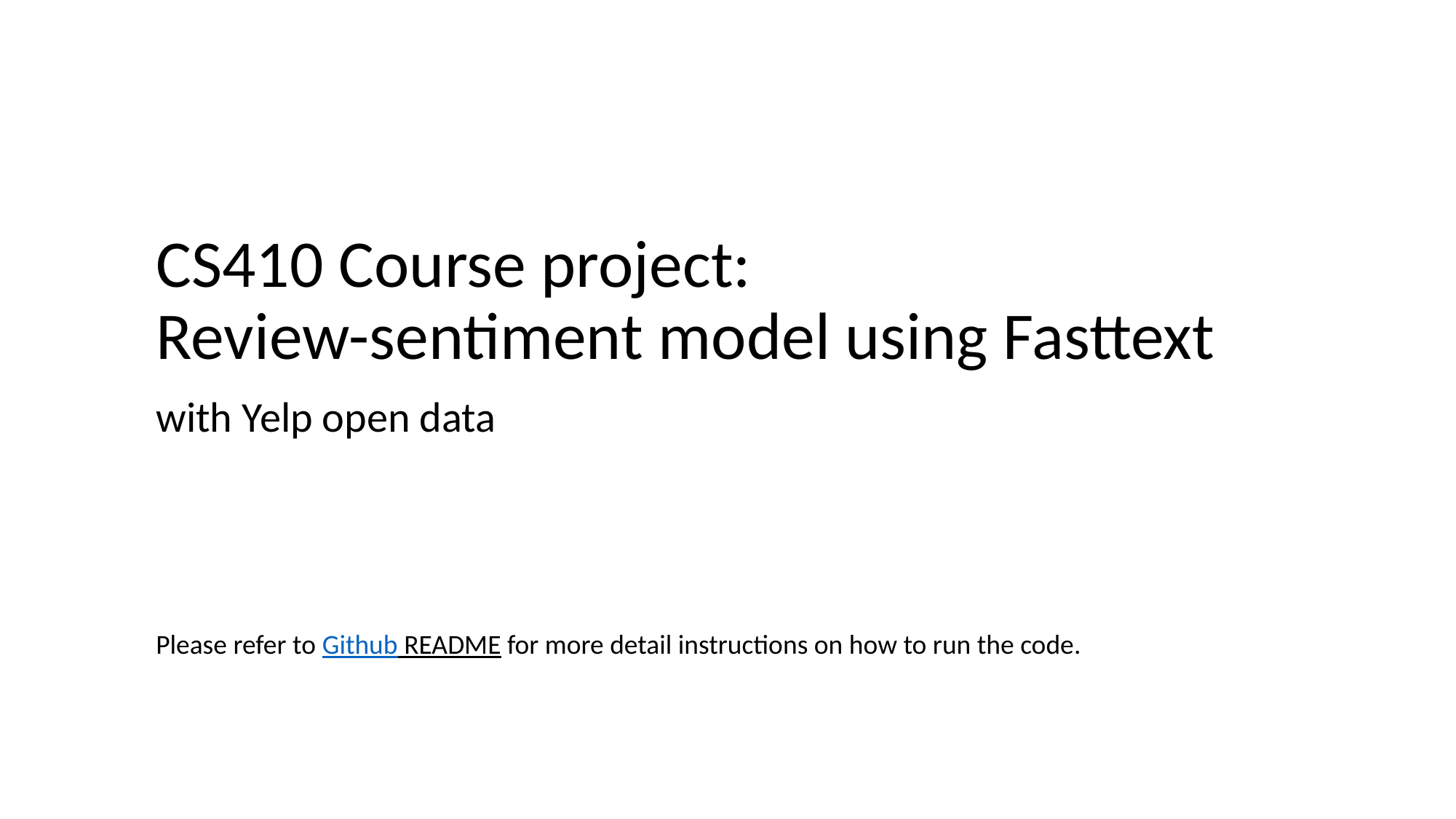

# CS410 Course project: Review-sentiment model using Fasttext
with Yelp open data
Please refer to Github README for more detail instructions on how to run the code.